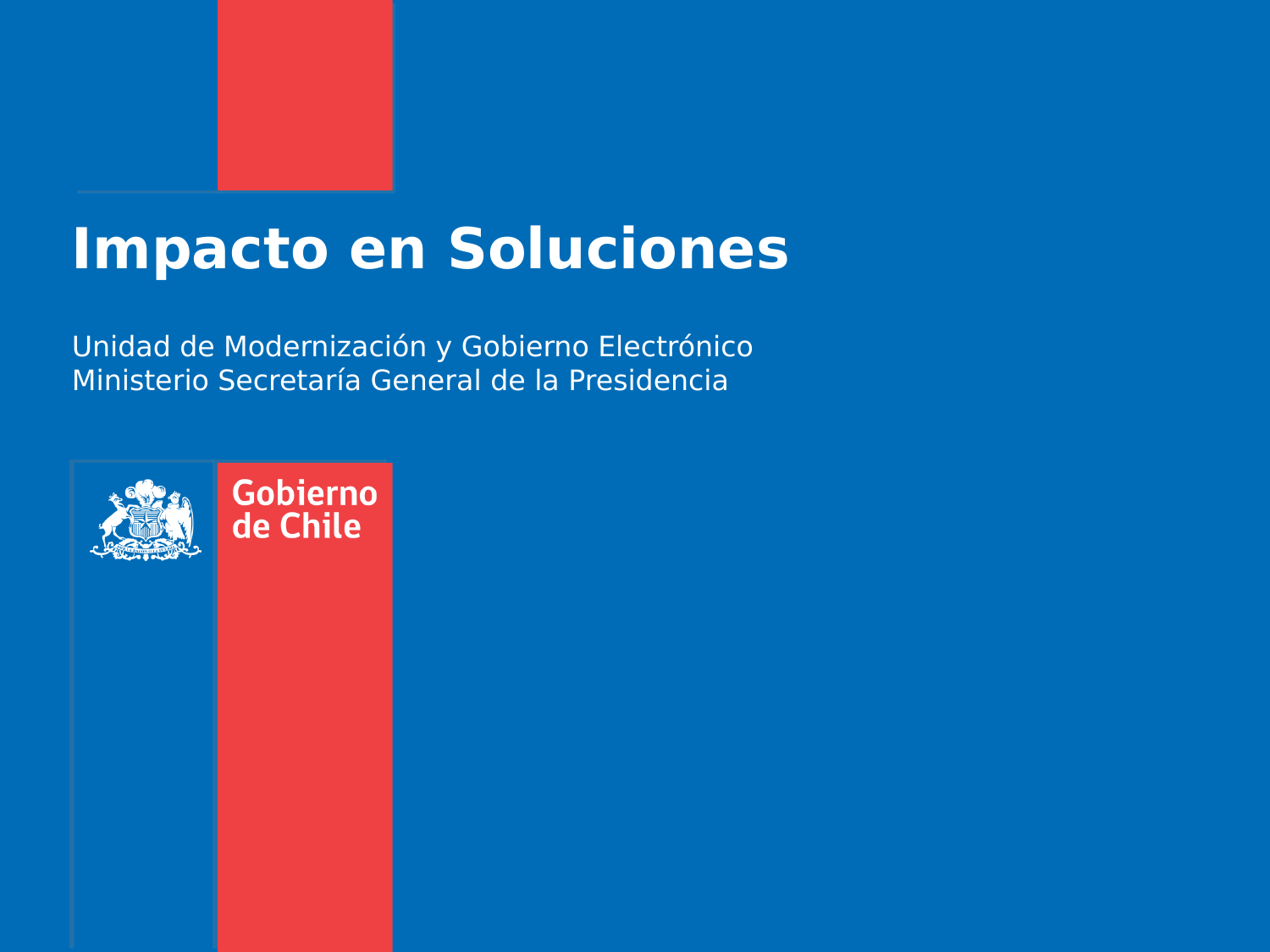

# Impacto en Soluciones Unidad de Modernización y Gobierno Electrónico Ministerio Secretaría General de la Presidencia